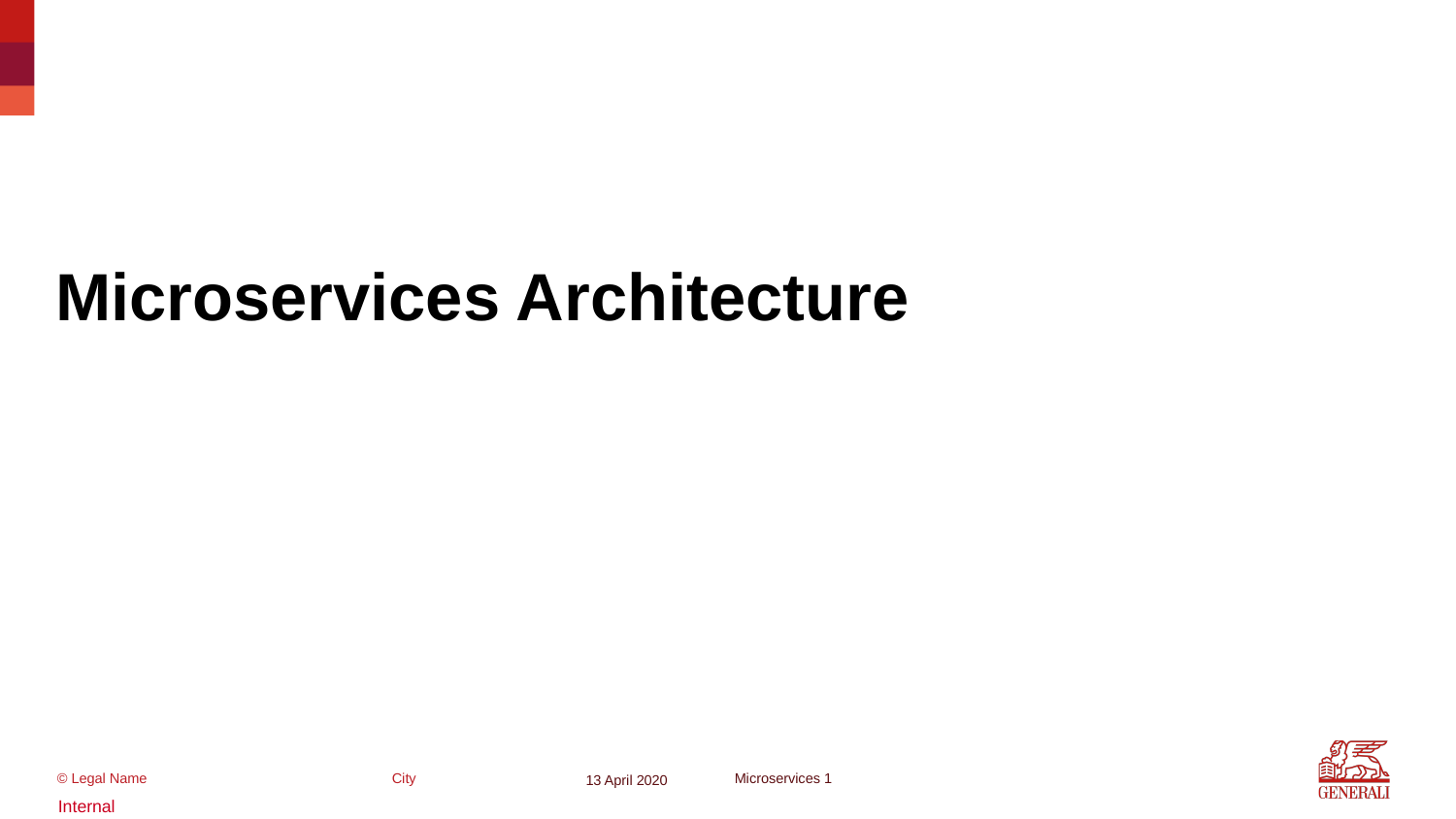

Microservices Architecture

13 April 2020
Microservices 1